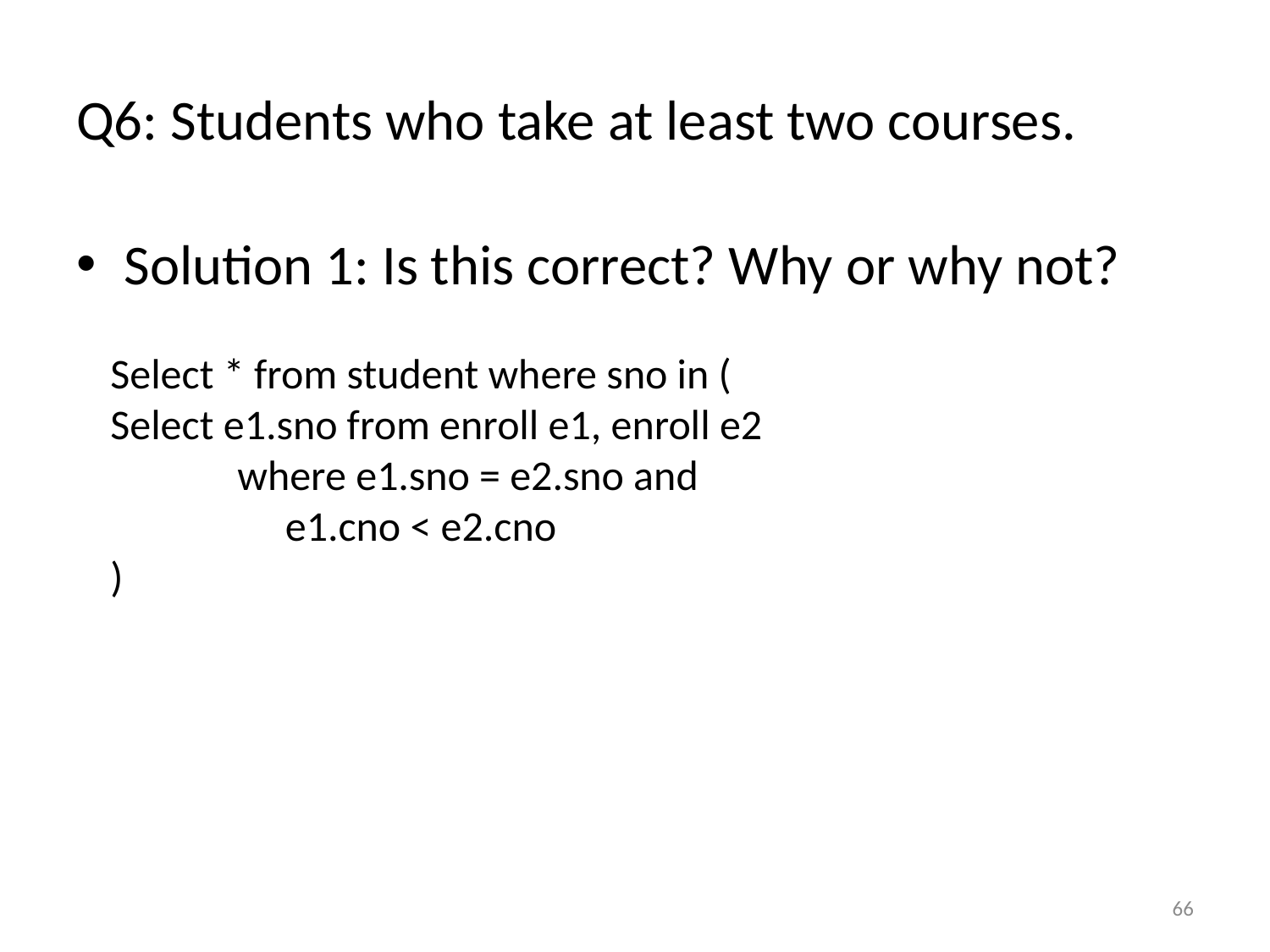

# Q6: Students who take at least two courses.
Solution 1: Is this correct? Why or why not?

Select * from student where sno in (
Select e1.sno from enroll e1, enroll e2
	where e1.sno = e2.sno and
	     e1.cno < e2.cno
)
66